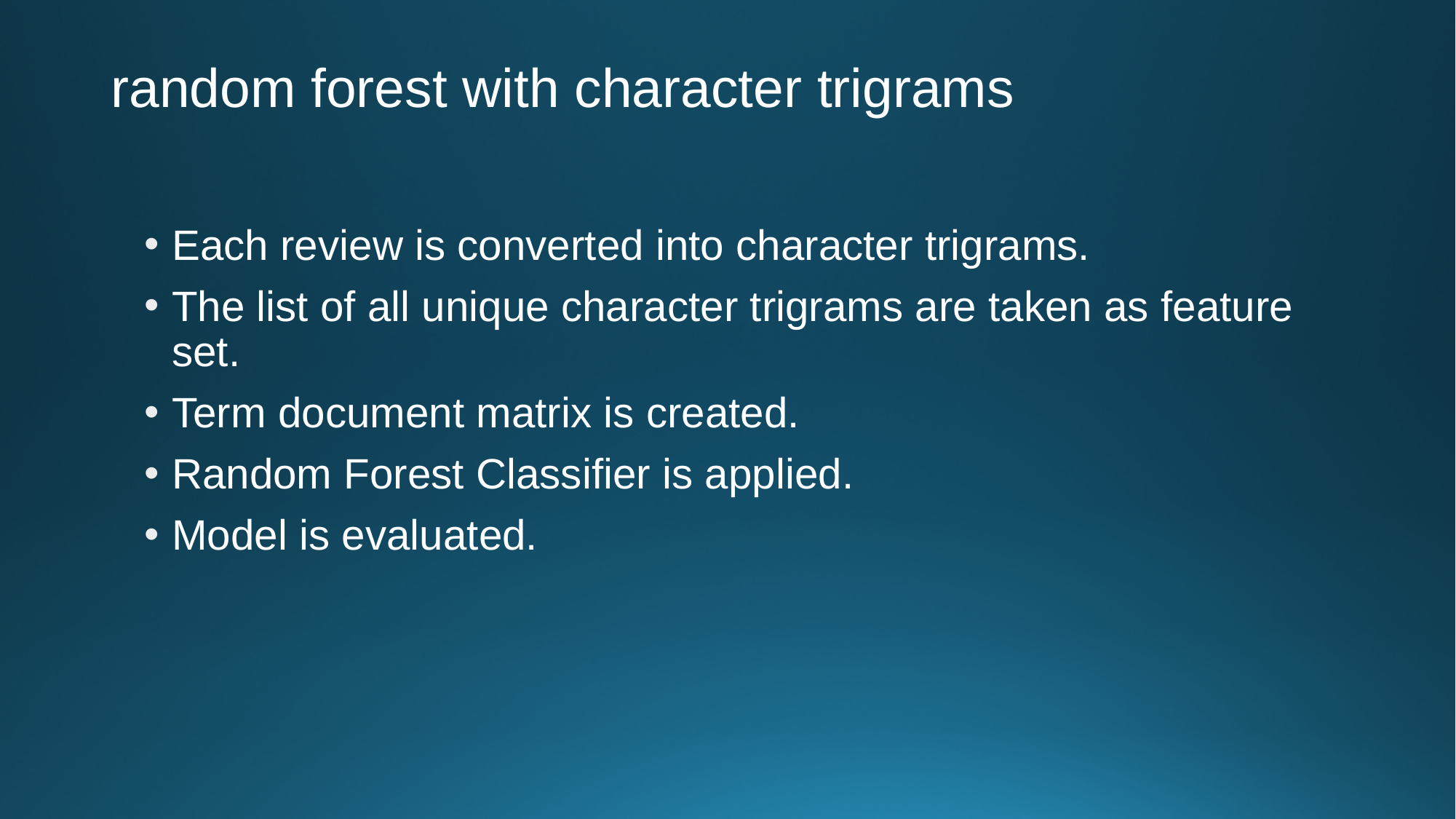

# random forest with character trigrams
Each review is converted into character trigrams.
The list of all unique character trigrams are taken as feature set.
Term document matrix is created.
Random Forest Classifier is applied.
Model is evaluated.